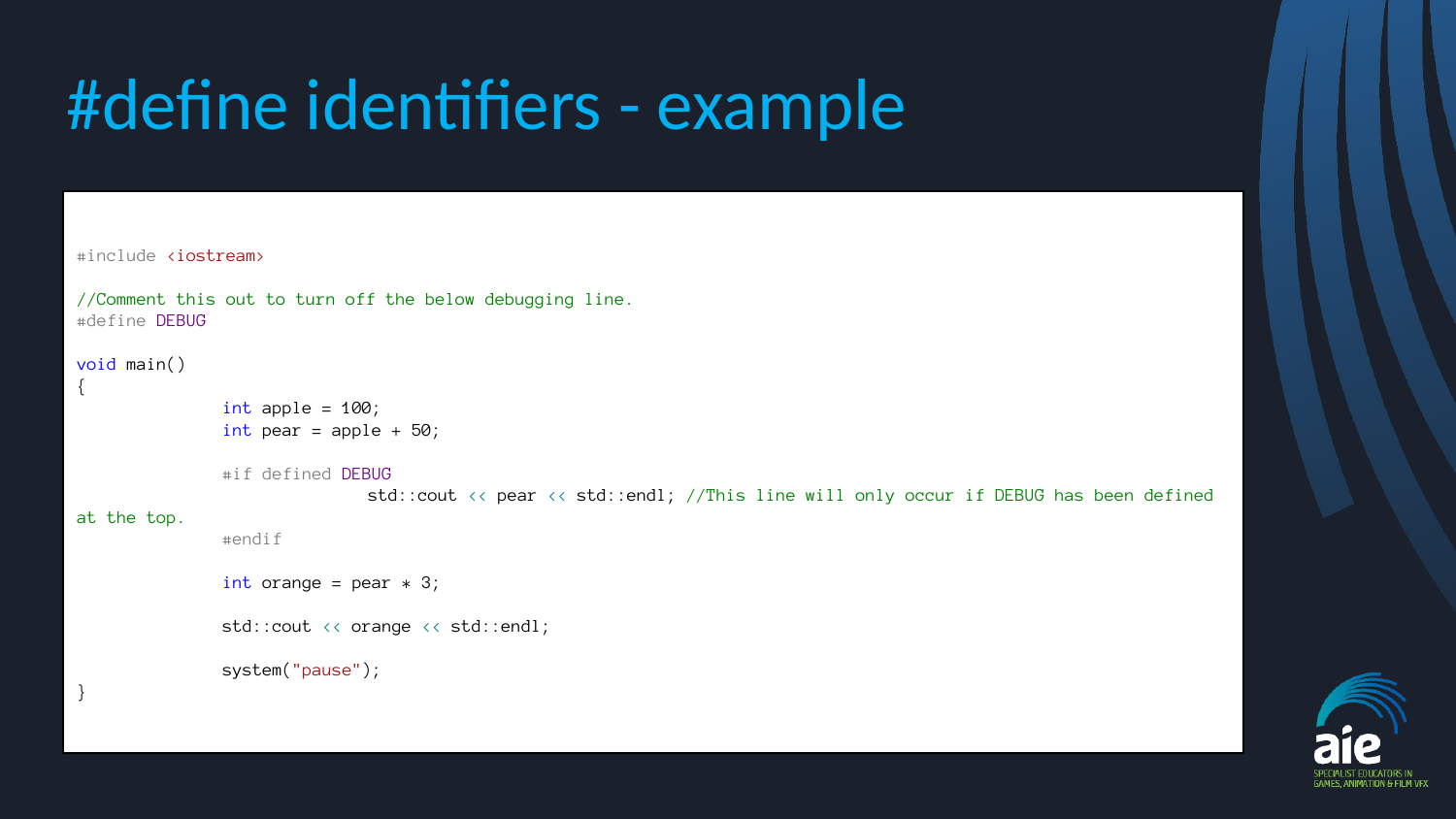

# #define identifiers - example
#include <iostream>

//Comment this out to turn off the below debugging line.
#define DEBUG

void main()
{
	int apple = 100;
	int pear = apple + 50;

	#if defined DEBUG
		std::cout << pear << std::endl; //This line will only occur if DEBUG has been defined at the top.
	#endif

	int orange = pear * 3;

	std::cout << orange << std::endl;

	system("pause");
}